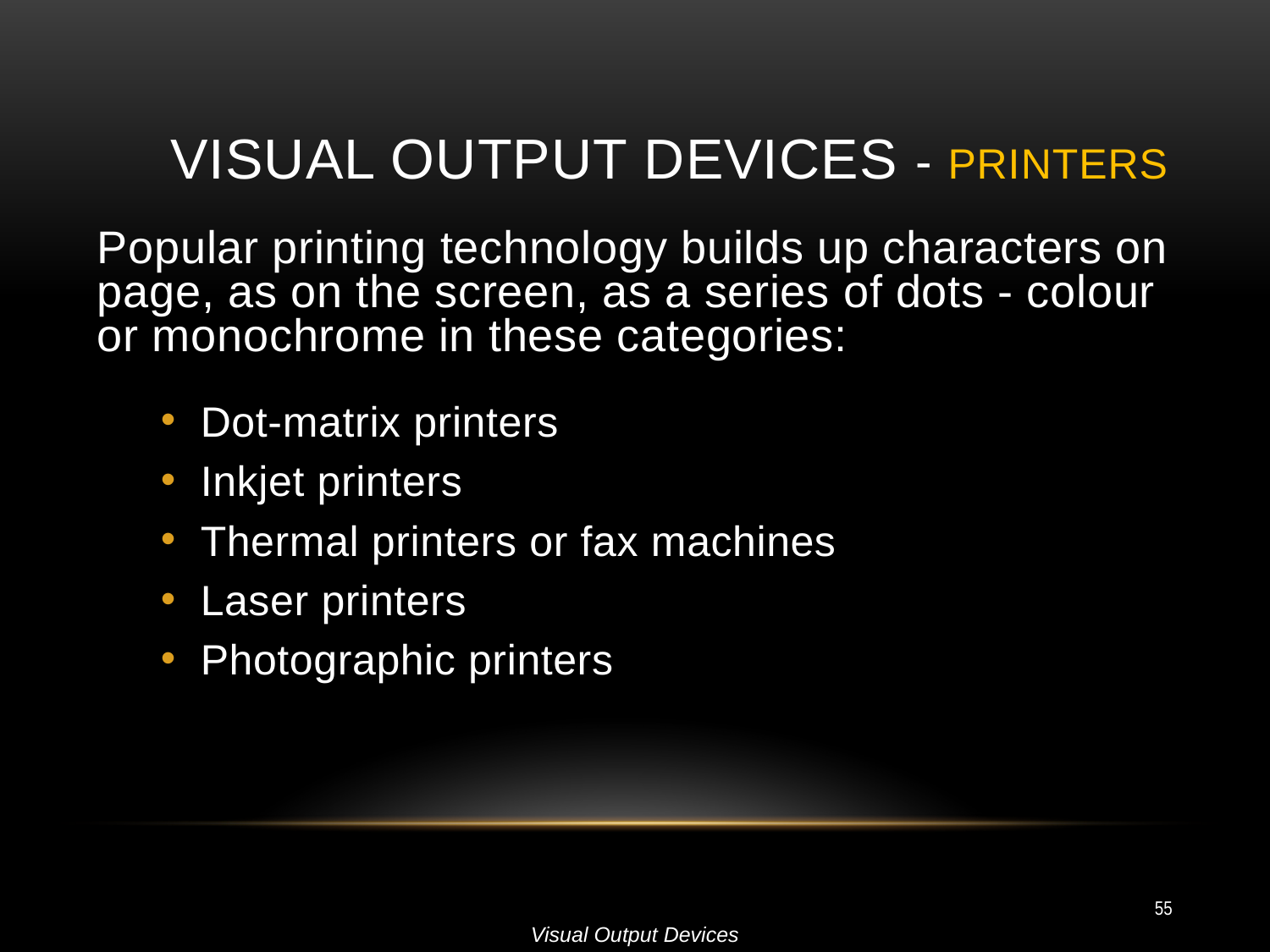

# Visual Output devices - Printers
Popular printing technology builds up characters on page, as on the screen, as a series of dots - colour  or monochrome in these categories:

Dot-matrix printers
Inkjet printers
Thermal printers or fax machines
Laser printers
Photographic printers
55
Visual Output Devices